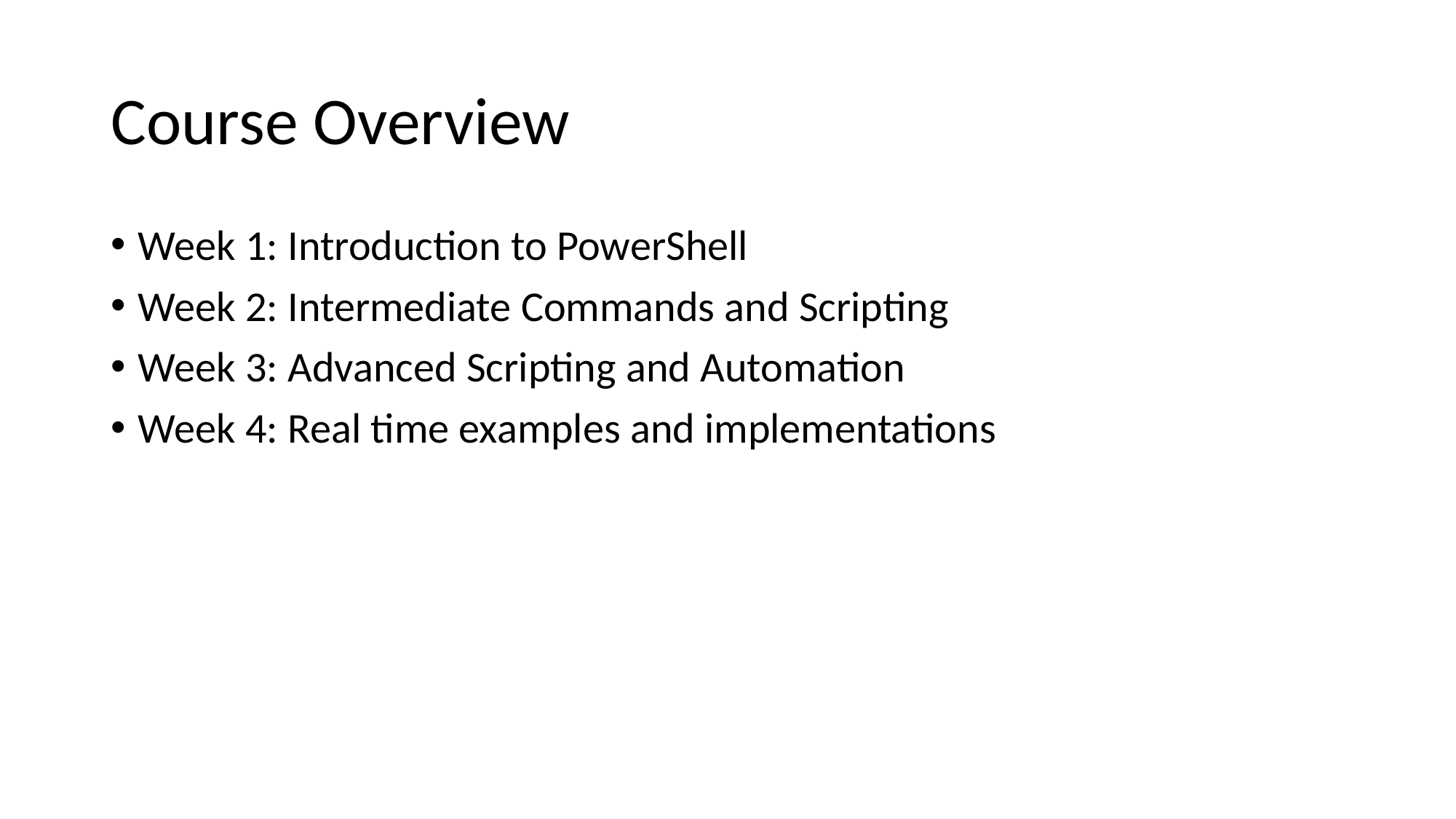

# Course Overview
Week 1: Introduction to PowerShell
Week 2: Intermediate Commands and Scripting
Week 3: Advanced Scripting and Automation
Week 4: Real time examples and implementations